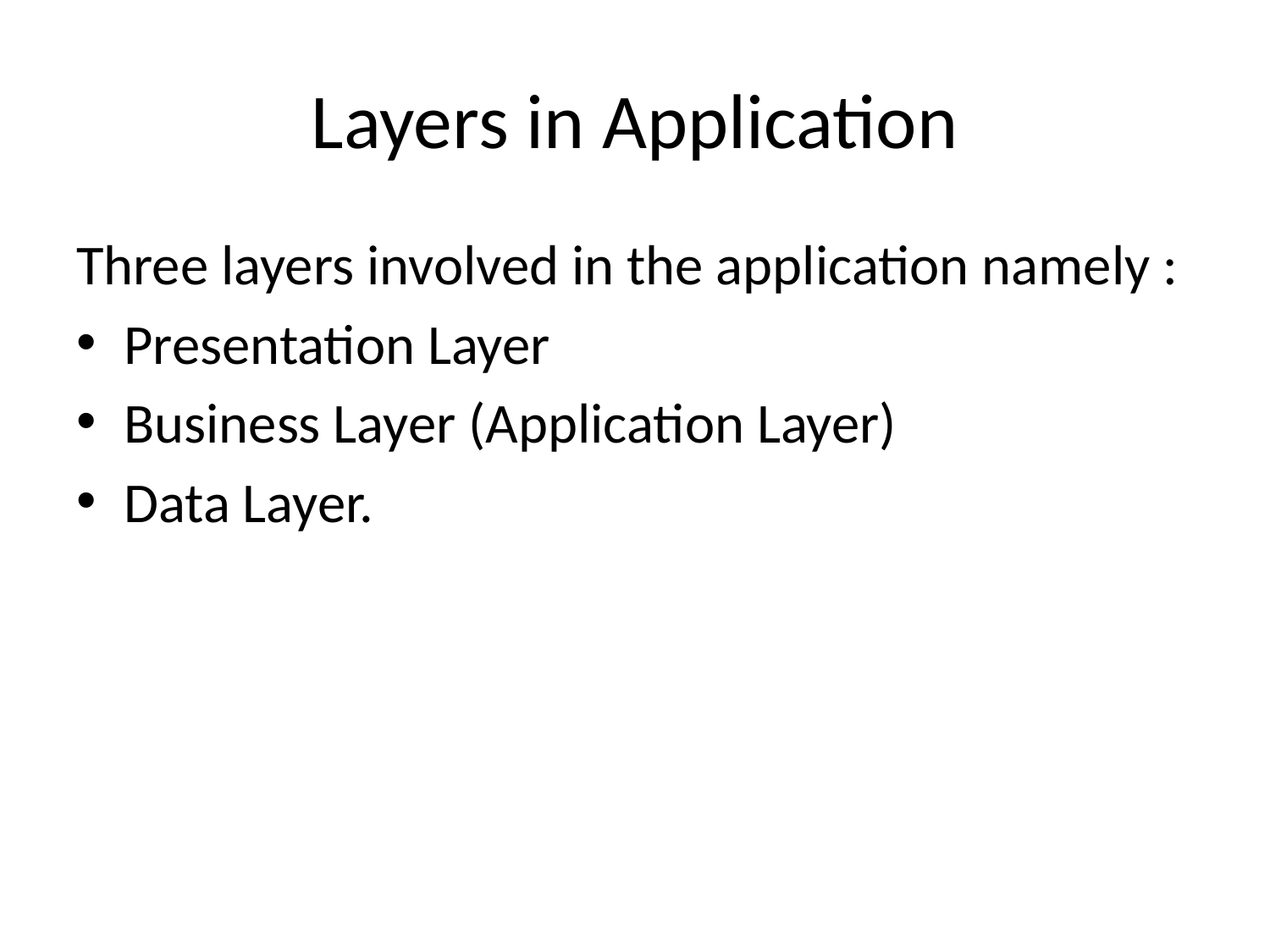

# Layers in Application
Three layers involved in the application namely :
Presentation Layer
Business Layer (Application Layer)
Data Layer.